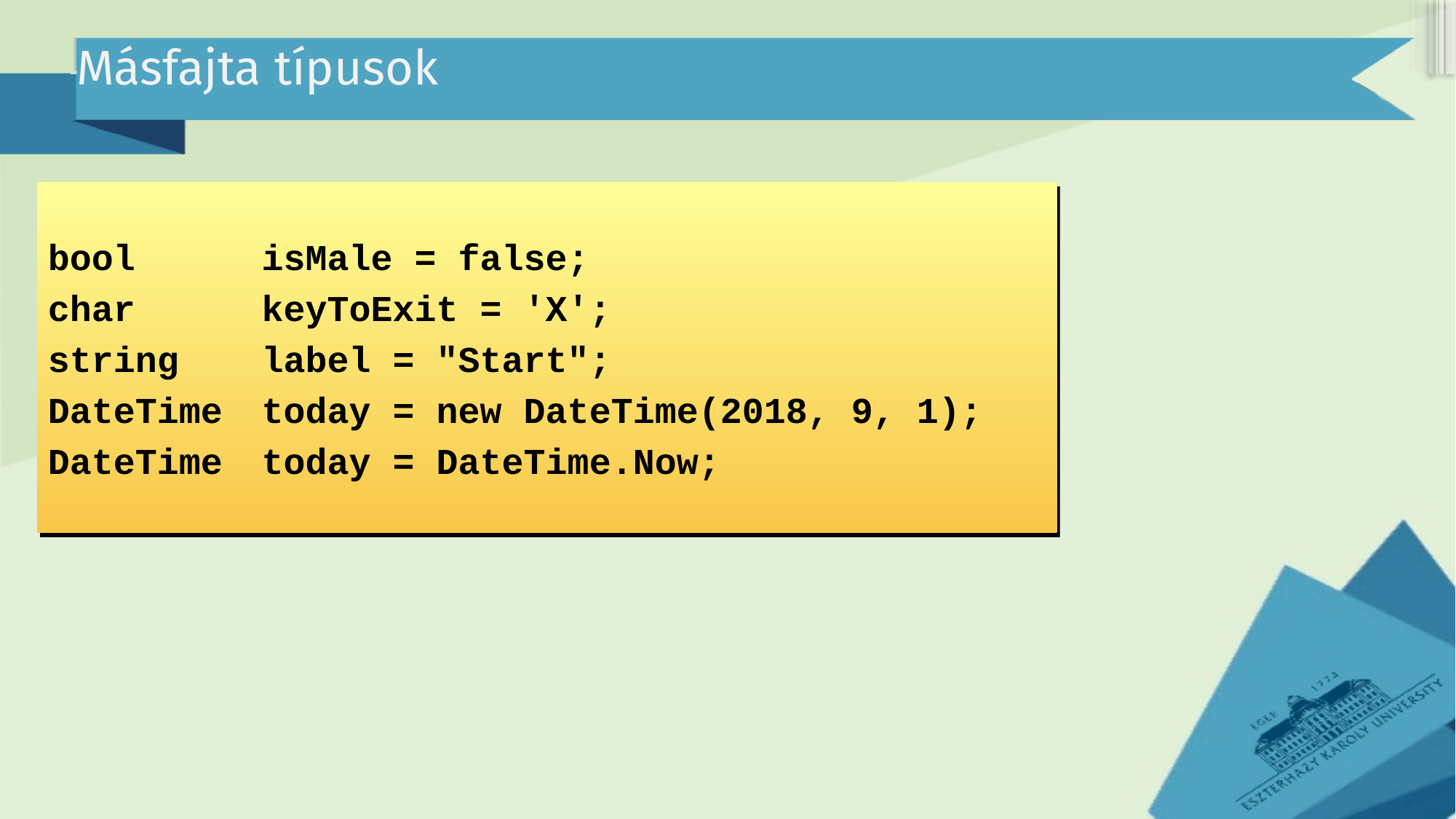

# Másfajta típusok
bool	isMale = false;
char	keyToExit = 'X';
string	label = "Start";
DateTime	today = new DateTime(2018, 9, 1);
DateTime	today = DateTime.Now;